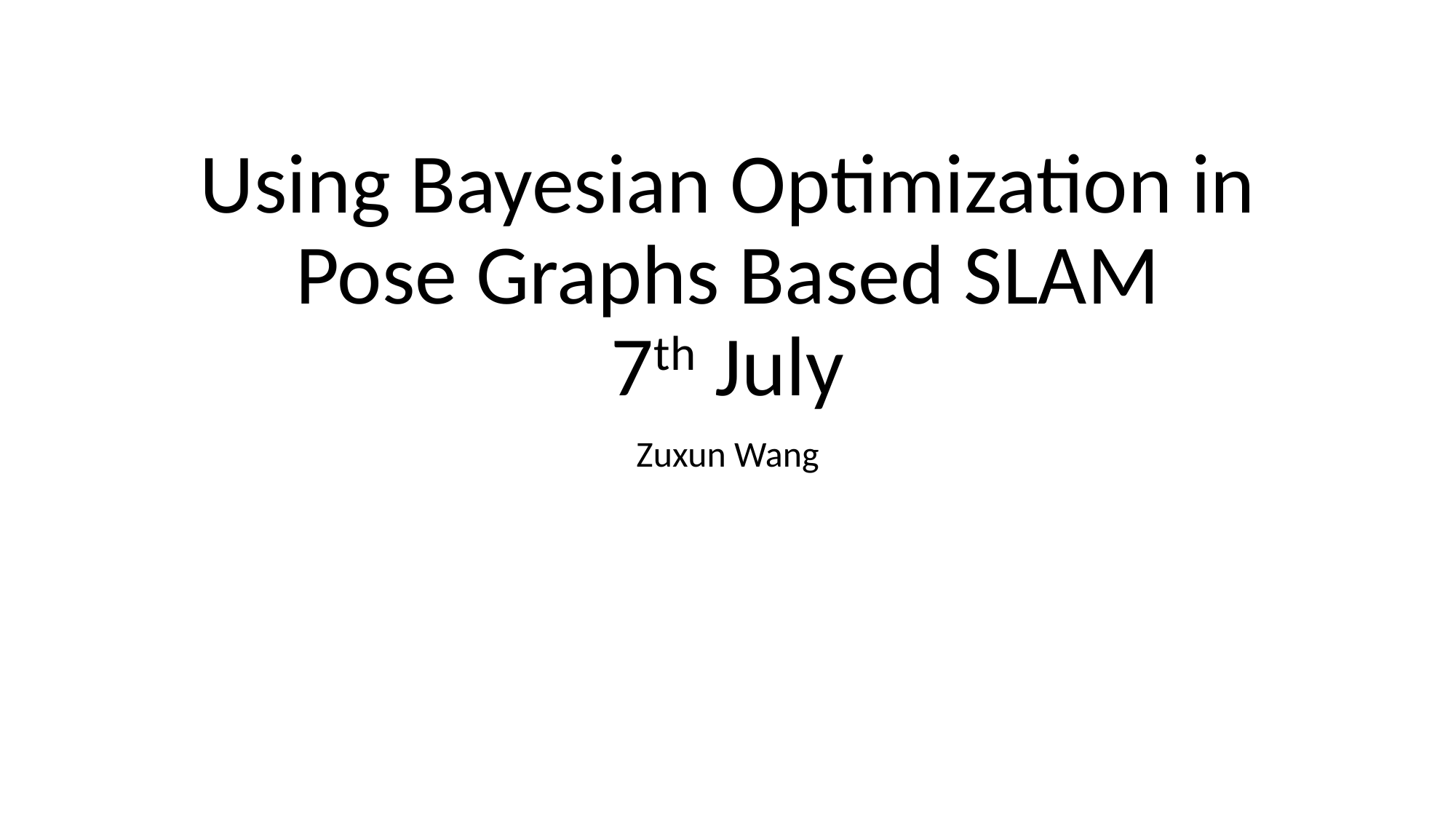

# Using Bayesian Optimization in Pose Graphs Based SLAM 7th July
Zuxun Wang